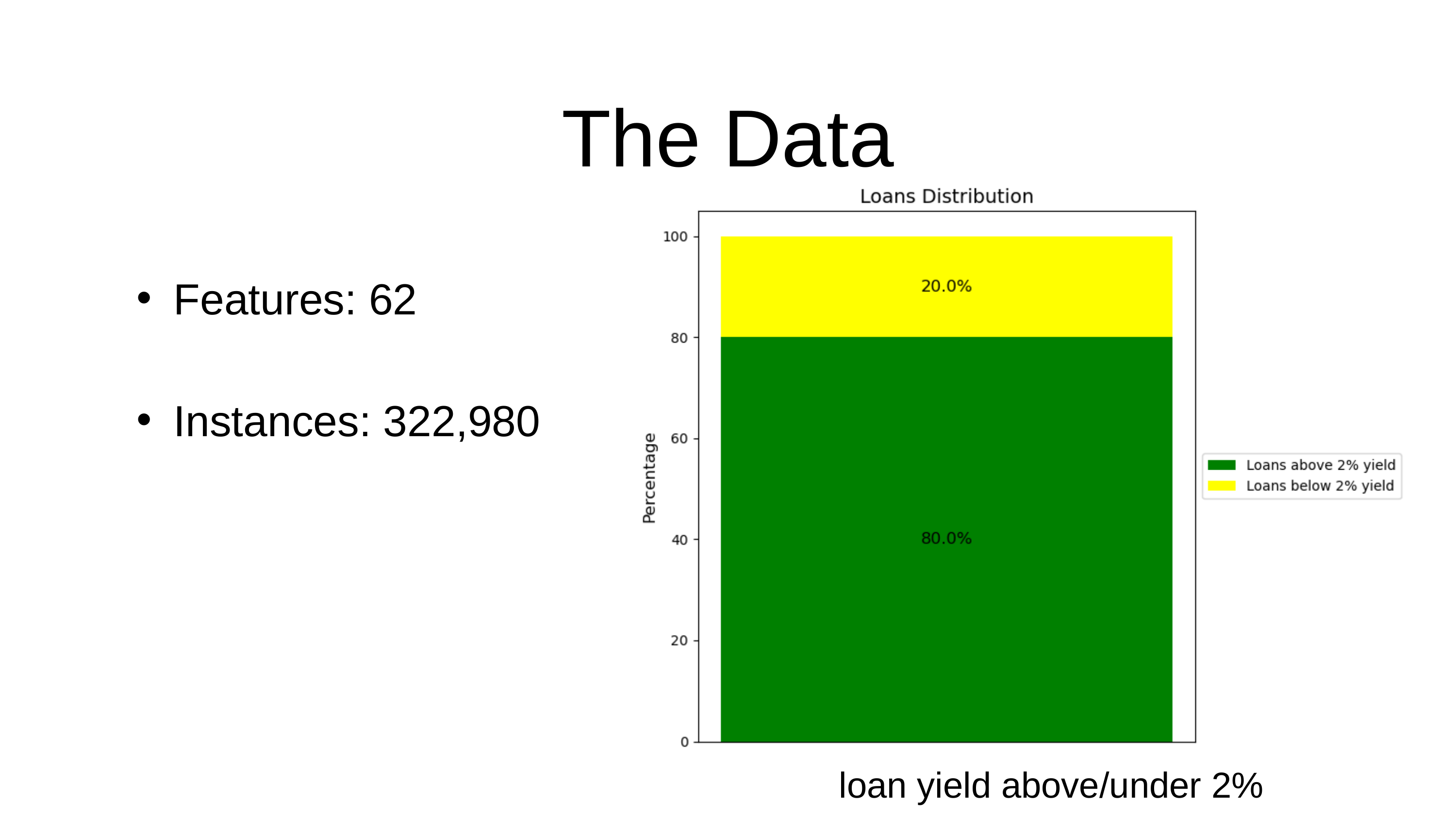

The Data

Features: 62

Instances: 322,980
 loan yield above/under 2%